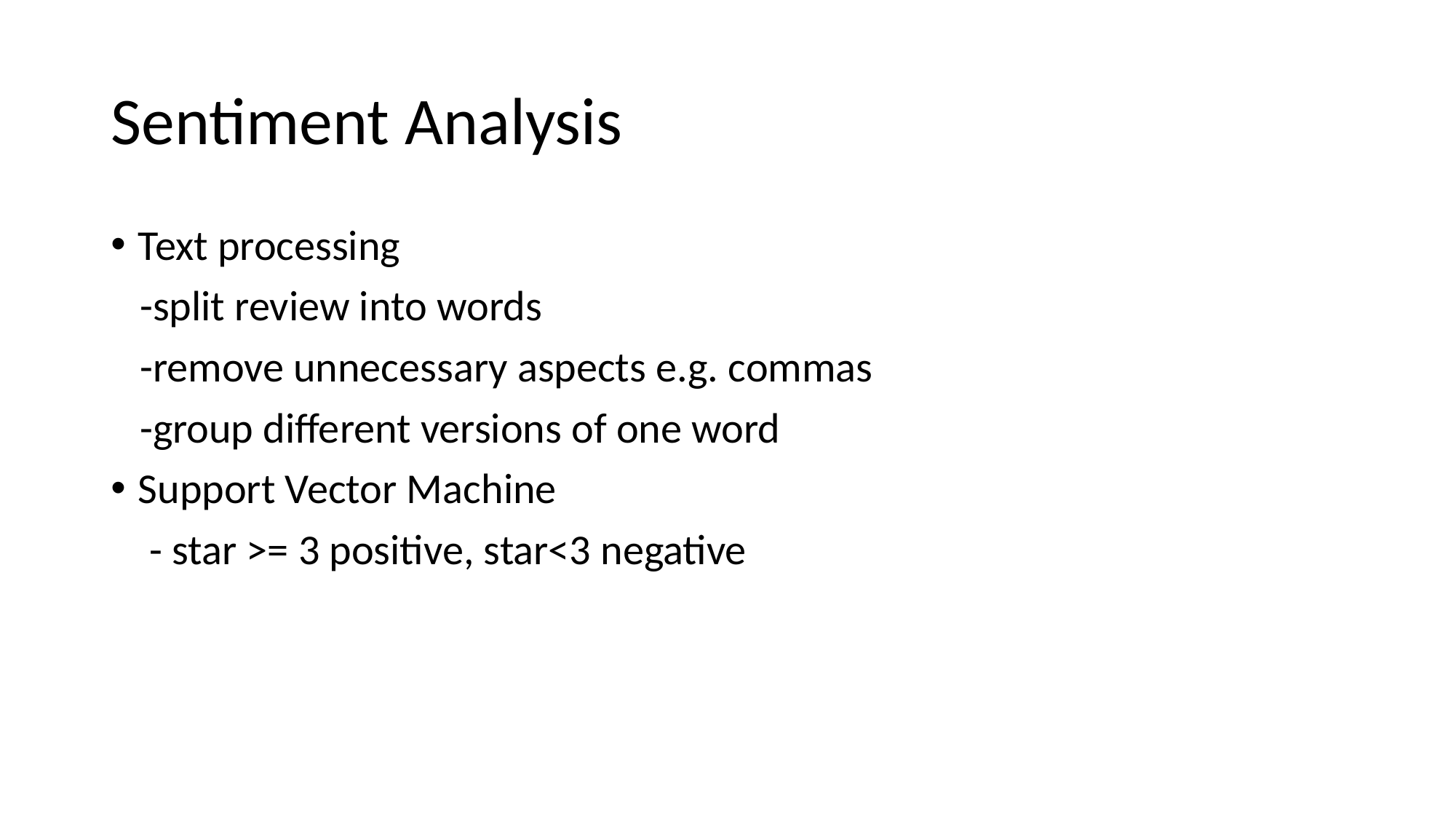

# Sentiment Analysis
Text processing
   -split review into words
   -remove unnecessary aspects e.g. commas
   -group different versions of one word
Support Vector Machine
    - star >= 3 positive, star<3 negative